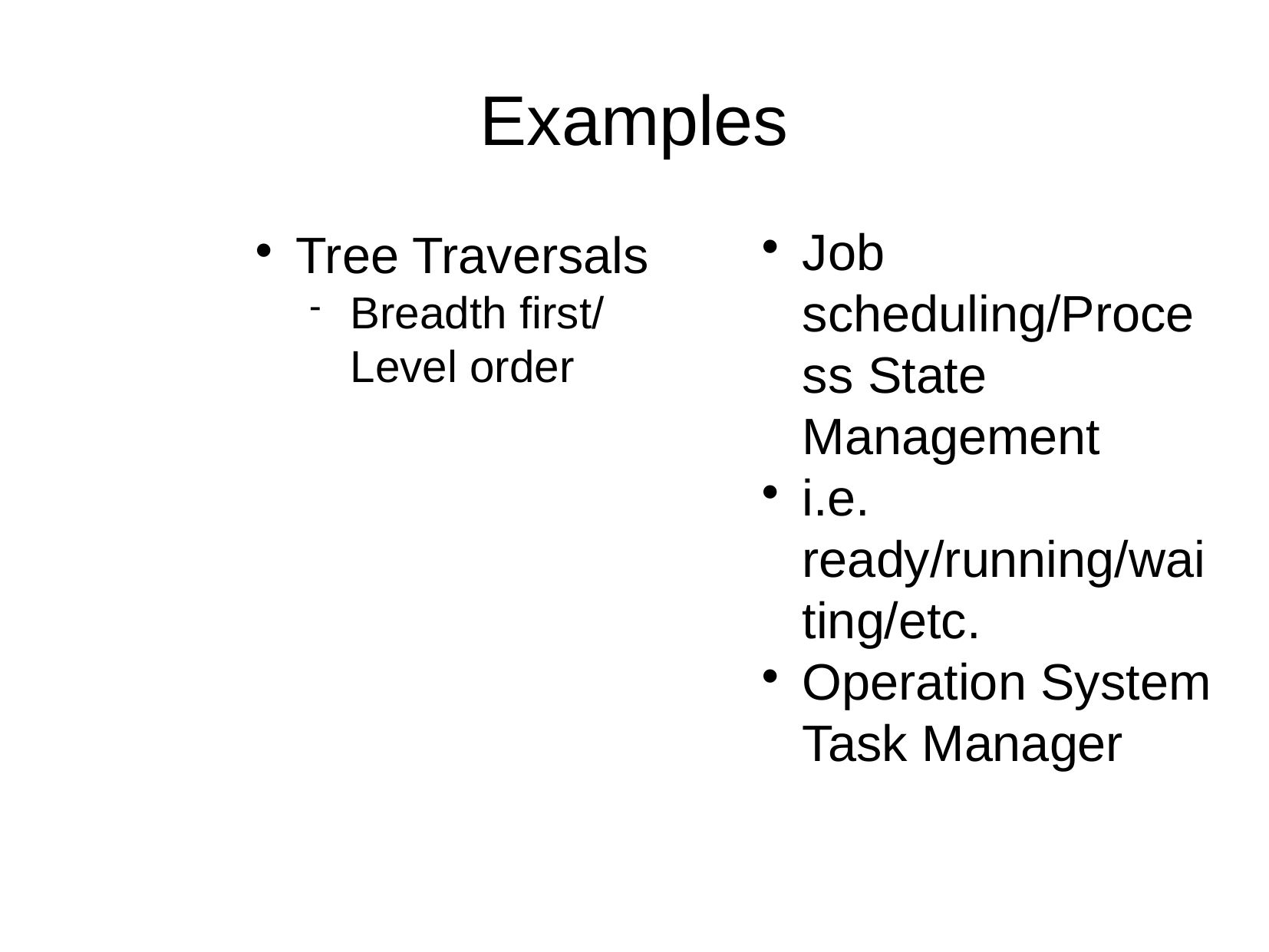

Examples
Job scheduling/Process State Management
i.e. ready/running/waiting/etc.
Operation System Task Manager
Tree Traversals
Breadth first/ Level order